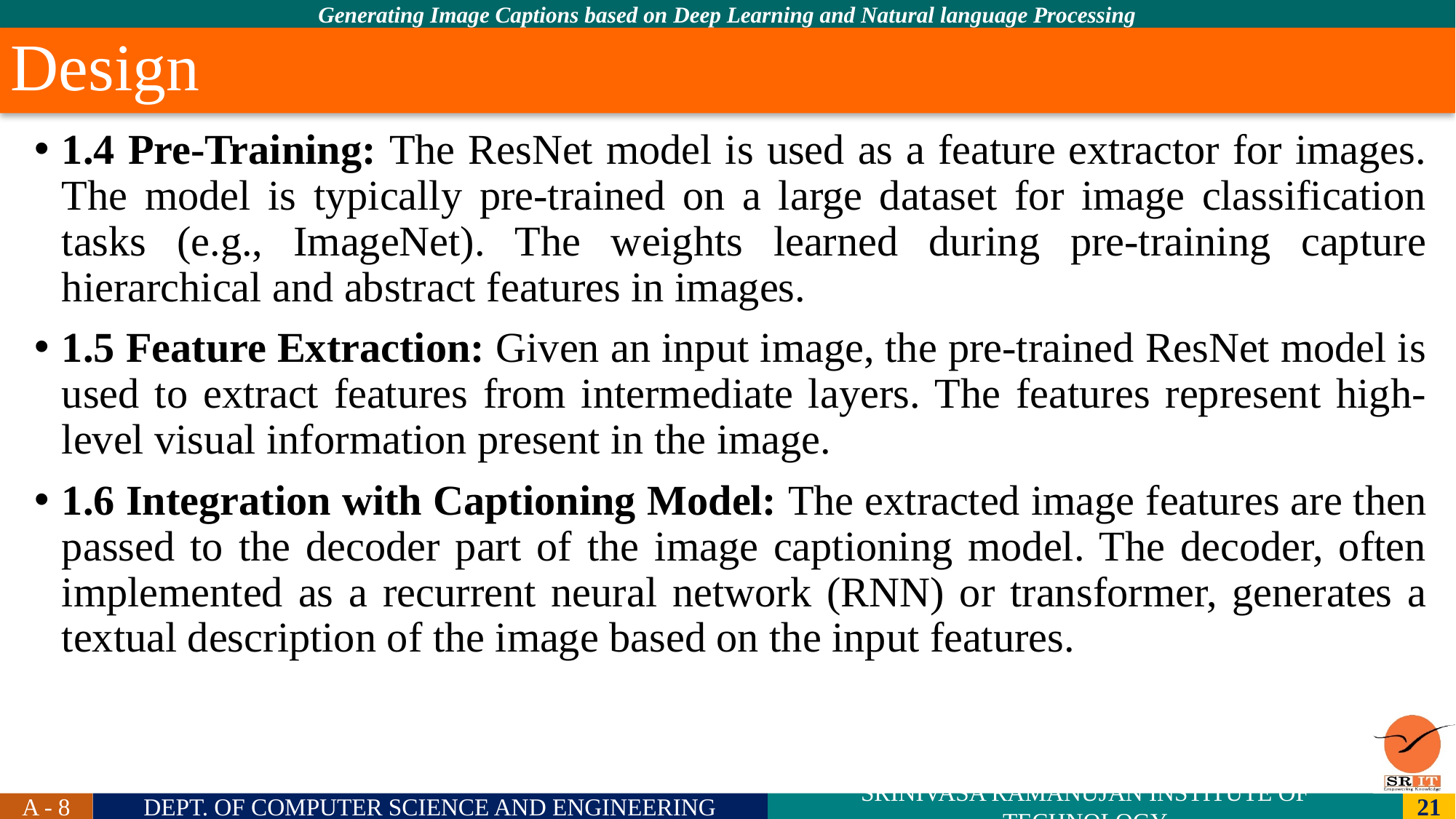

Design
# 1.4 Pre-Training: The ResNet model is used as a feature extractor for images. The model is typically pre-trained on a large dataset for image classification tasks (e.g., ImageNet). The weights learned during pre-training capture hierarchical and abstract features in images.
1.5 Feature Extraction: Given an input image, the pre-trained ResNet model is used to extract features from intermediate layers. The features represent high-level visual information present in the image.
1.6 Integration with Captioning Model: The extracted image features are then passed to the decoder part of the image captioning model. The decoder, often implemented as a recurrent neural network (RNN) or transformer, generates a textual description of the image based on the input features.